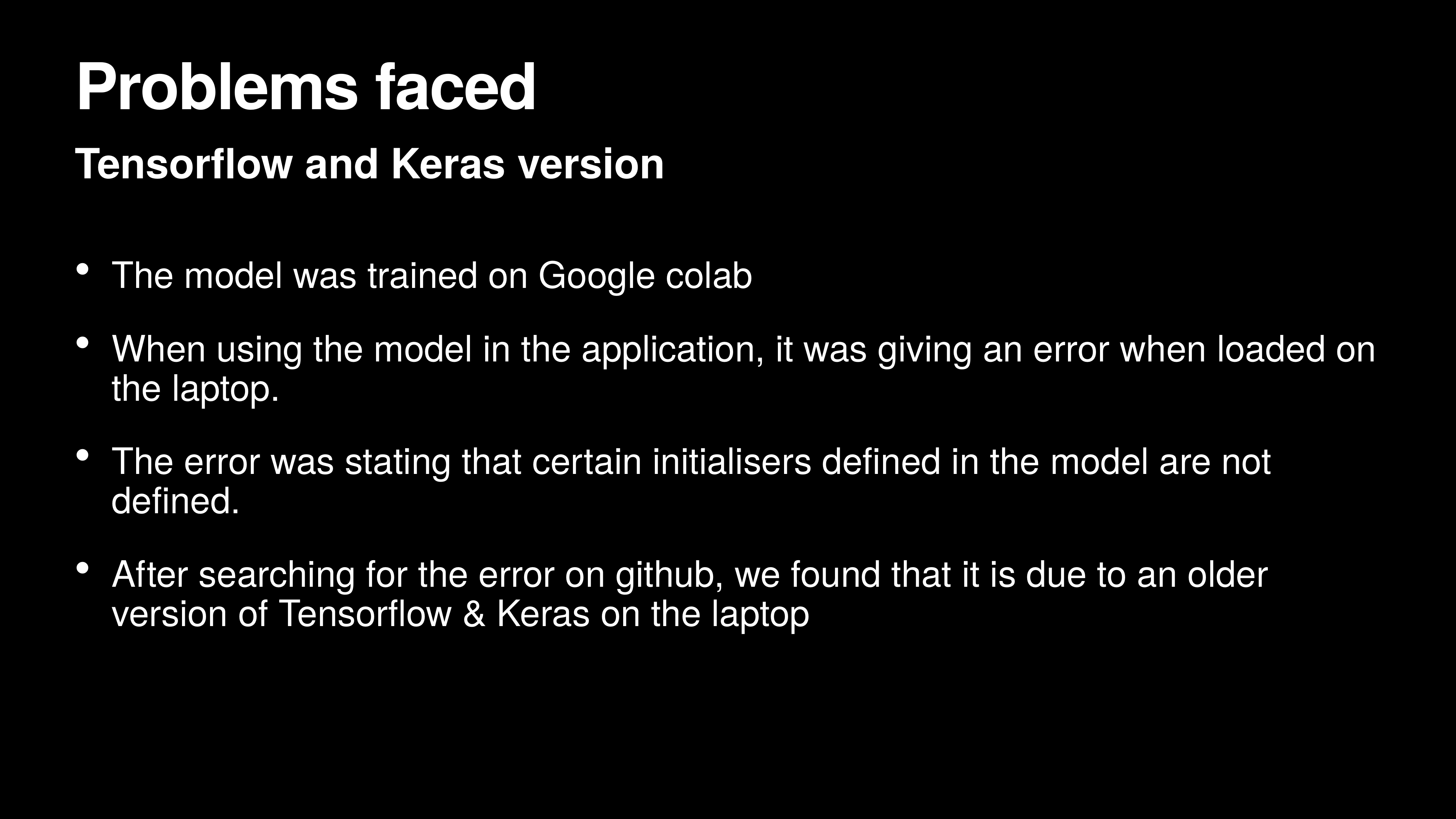

# Problems faced
Tensorflow and Keras version
The model was trained on Google colab
When using the model in the application, it was giving an error when loaded on the laptop.
The error was stating that certain initialisers defined in the model are not defined.
After searching for the error on github, we found that it is due to an older version of Tensorflow & Keras on the laptop